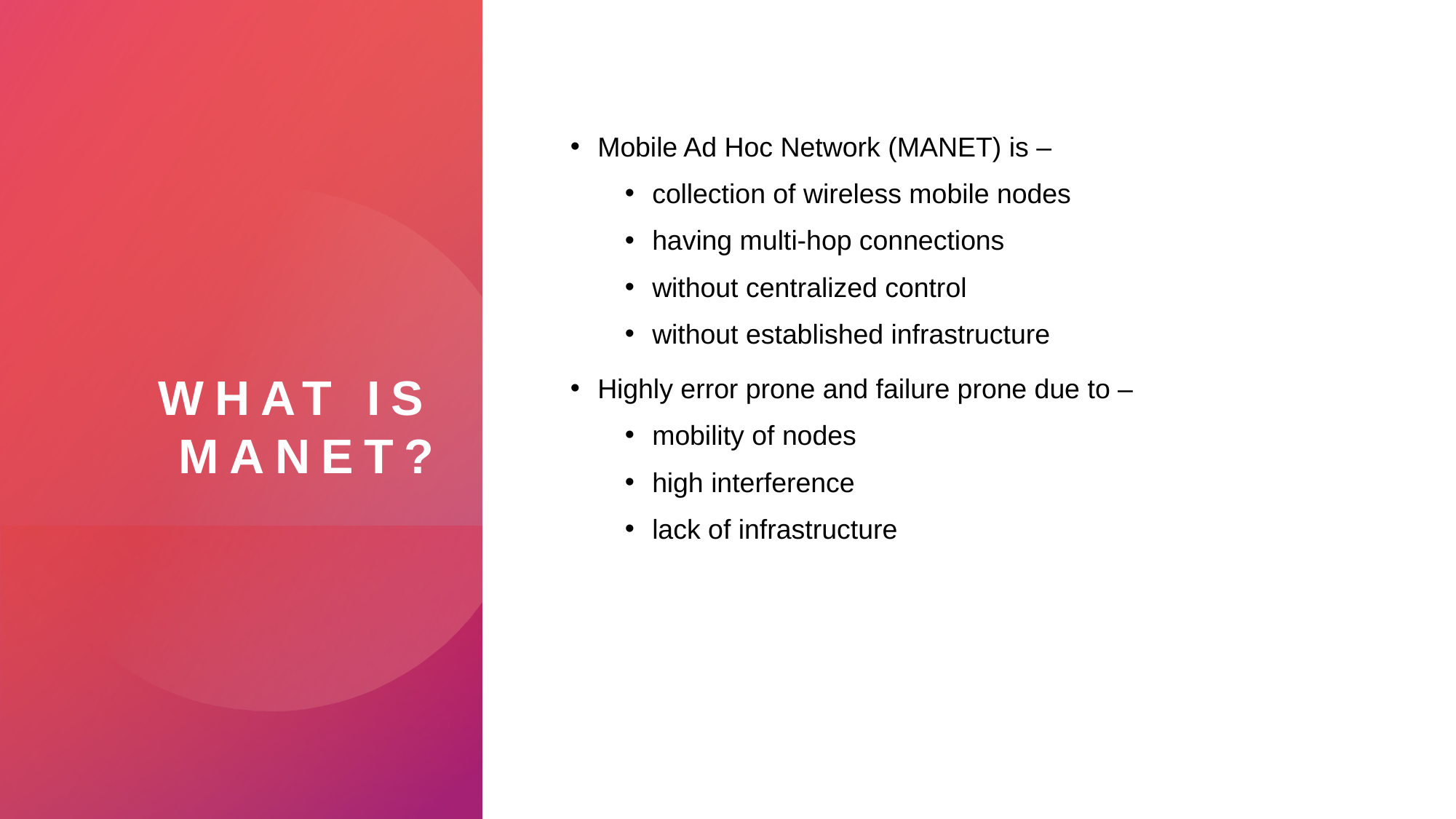

# What is manet?
Mobile Ad Hoc Network (MANET) is –
collection of wireless mobile nodes
having multi-hop connections
without centralized control
without established infrastructure
Highly error prone and failure prone due to –
mobility of nodes
high interference
lack of infrastructure